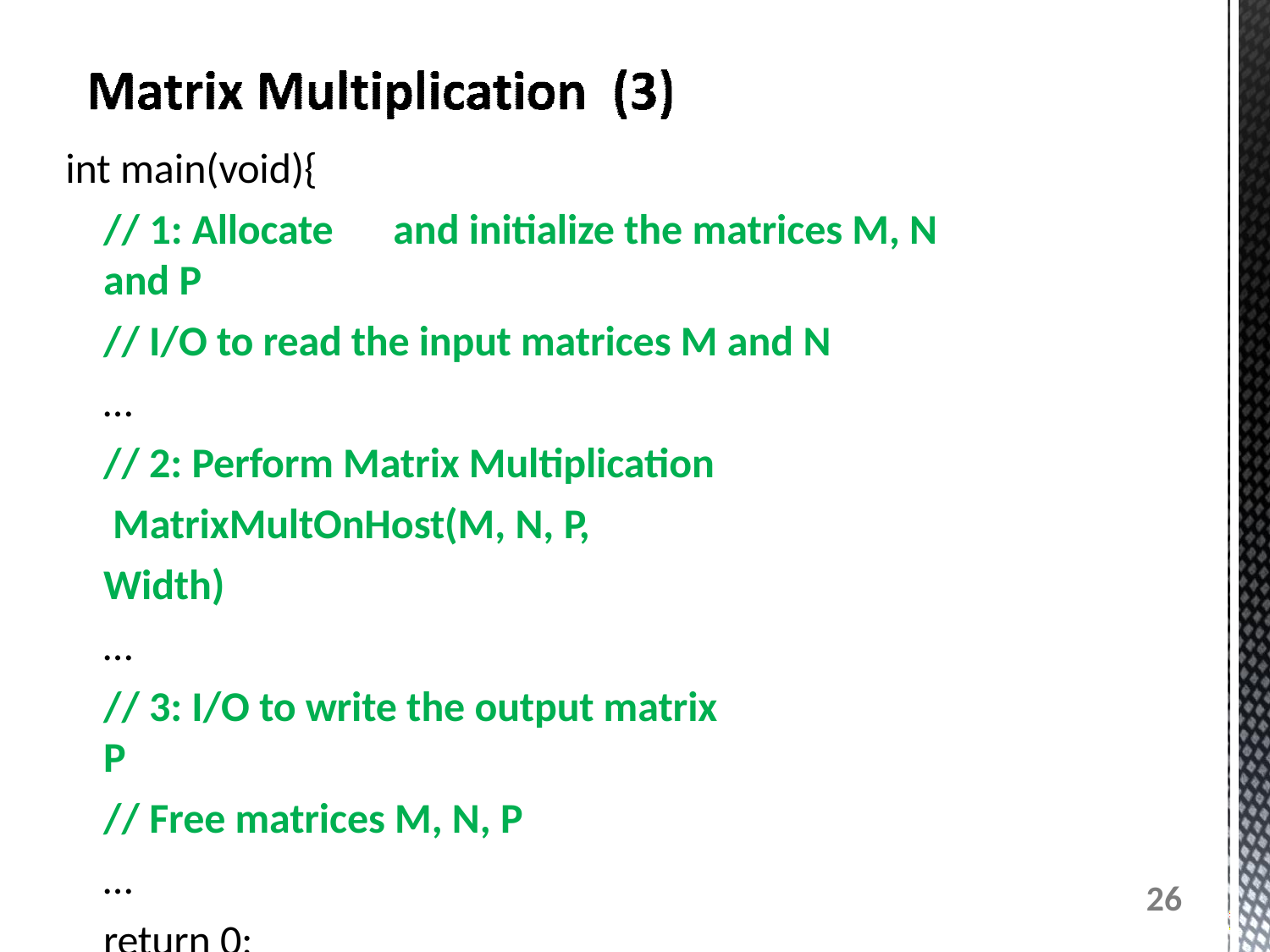

int main(void){
// 1: Allocate	and initialize the matrices M, N and P
// I/O to read the input matrices M and N
…
// 2: Perform Matrix Multiplication  MatrixMultOnHost(M, N, P, Width)
…
// 3: I/O to write the output matrix P
// Free matrices M, N, P
…
return 0;
}
26